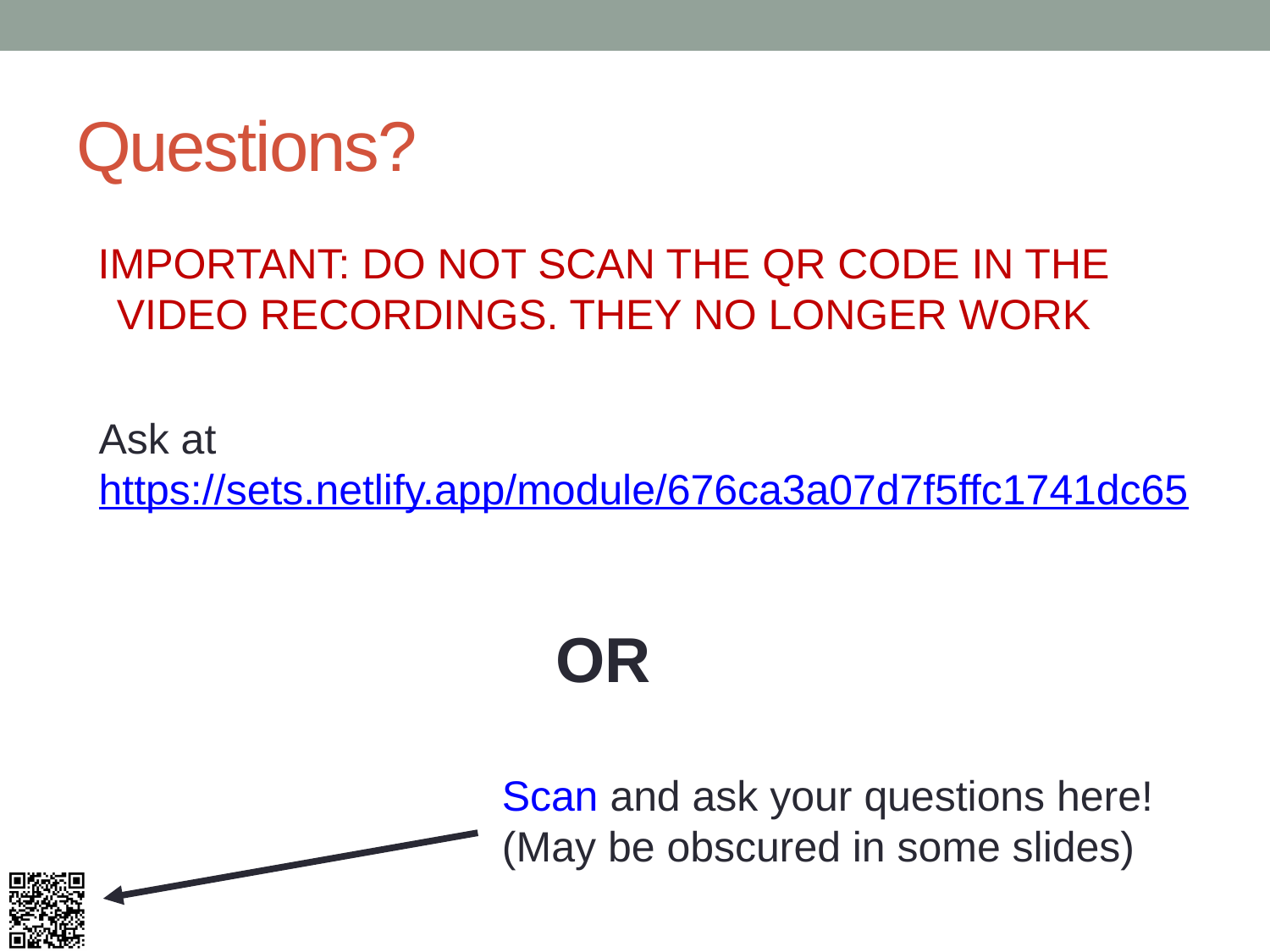

# Questions?
IMPORTANT: DO NOT SCAN THE QR CODE IN THE VIDEO RECORDINGS. THEY NO LONGER WORK
Ask at
https://sets.netlify.app/module/676ca3a07d7f5ffc1741dc65
OR
Scan and ask your questions here! (May be obscured in some slides)